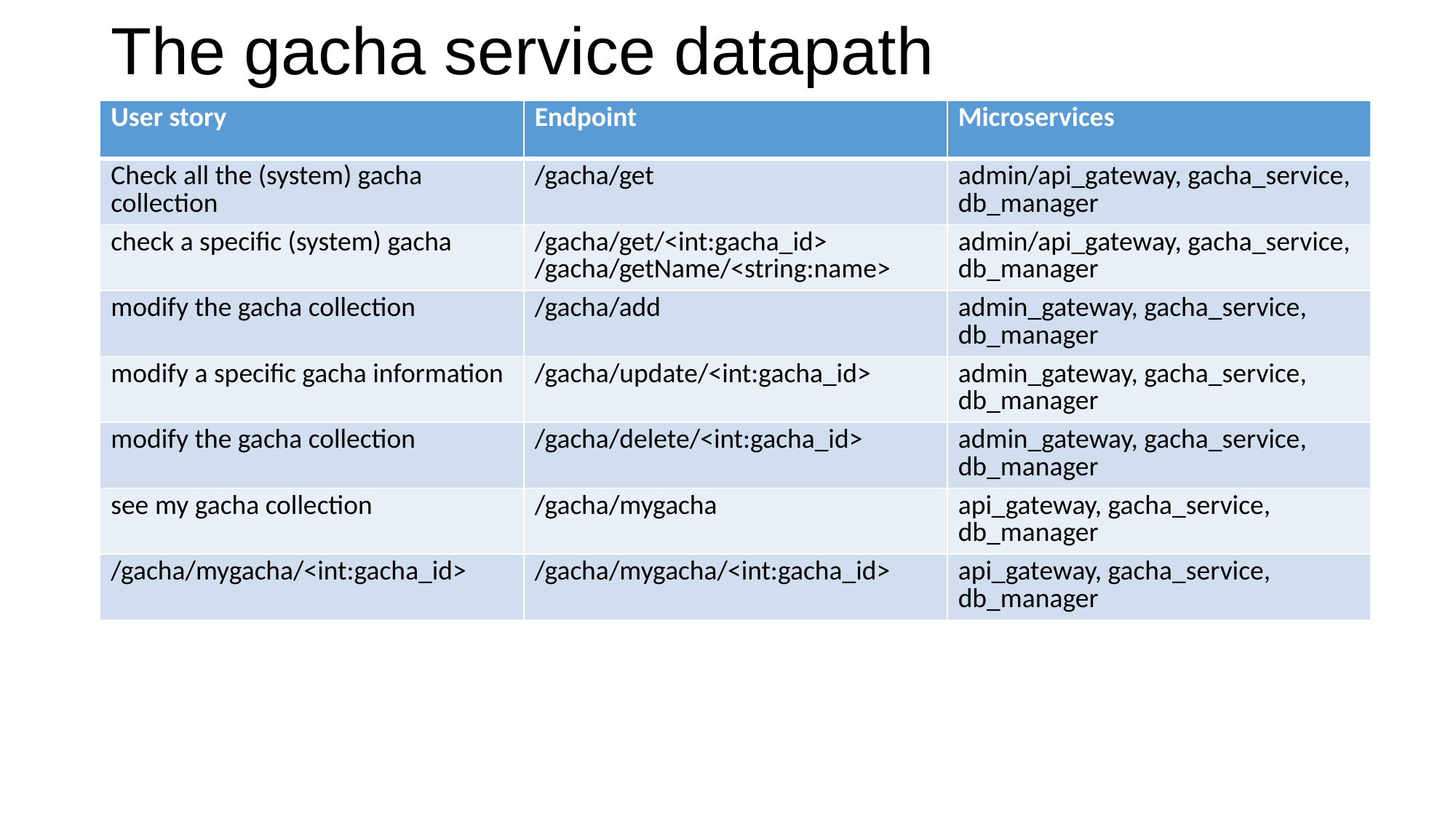

# The gacha service datapath
| User story | Endpoint | Microservices |
| --- | --- | --- |
| Check all the (system) gacha collection | /gacha/get | admin/api\_gateway, gacha\_service, db\_manager |
| check a specific (system) gacha | /gacha/get/<int:gacha\_id> /gacha/getName/<string:name> | admin/api\_gateway, gacha\_service, db\_manager |
| modify the gacha collection | /gacha/add | admin\_gateway, gacha\_service, db\_manager |
| modify a specific gacha information | /gacha/update/<int:gacha\_id> | admin\_gateway, gacha\_service, db\_manager |
| modify the gacha collection | /gacha/delete/<int:gacha\_id> | admin\_gateway, gacha\_service, db\_manager |
| see my gacha collection | /gacha/mygacha | api\_gateway, gacha\_service, db\_manager |
| /gacha/mygacha/<int:gacha\_id> | /gacha/mygacha/<int:gacha\_id> | api\_gateway, gacha\_service, db\_manager |